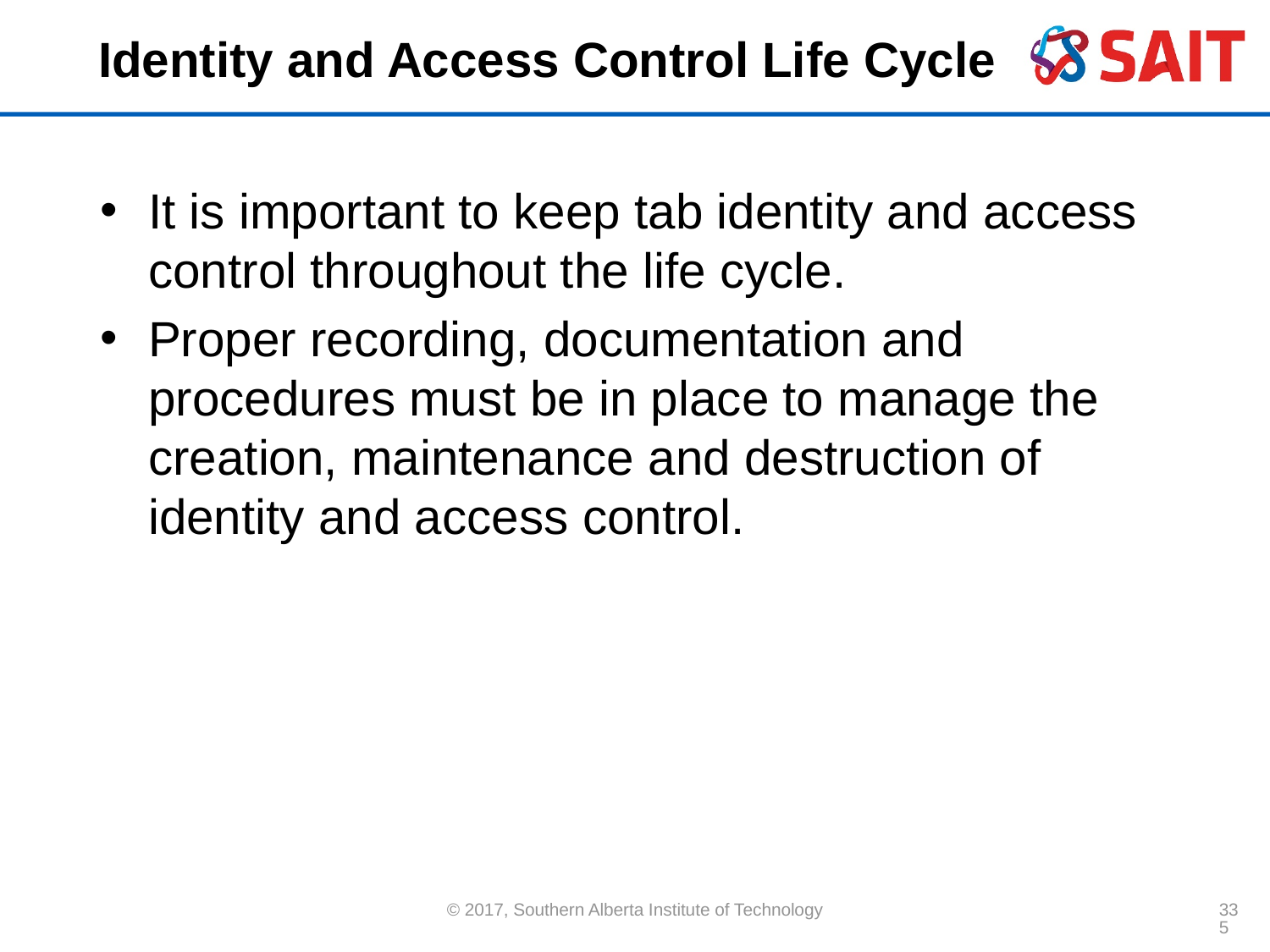

# Identity and Access Control Life Cycle
It is important to keep tab identity and access control throughout the life cycle.
Proper recording, documentation and procedures must be in place to manage the creation, maintenance and destruction of identity and access control.